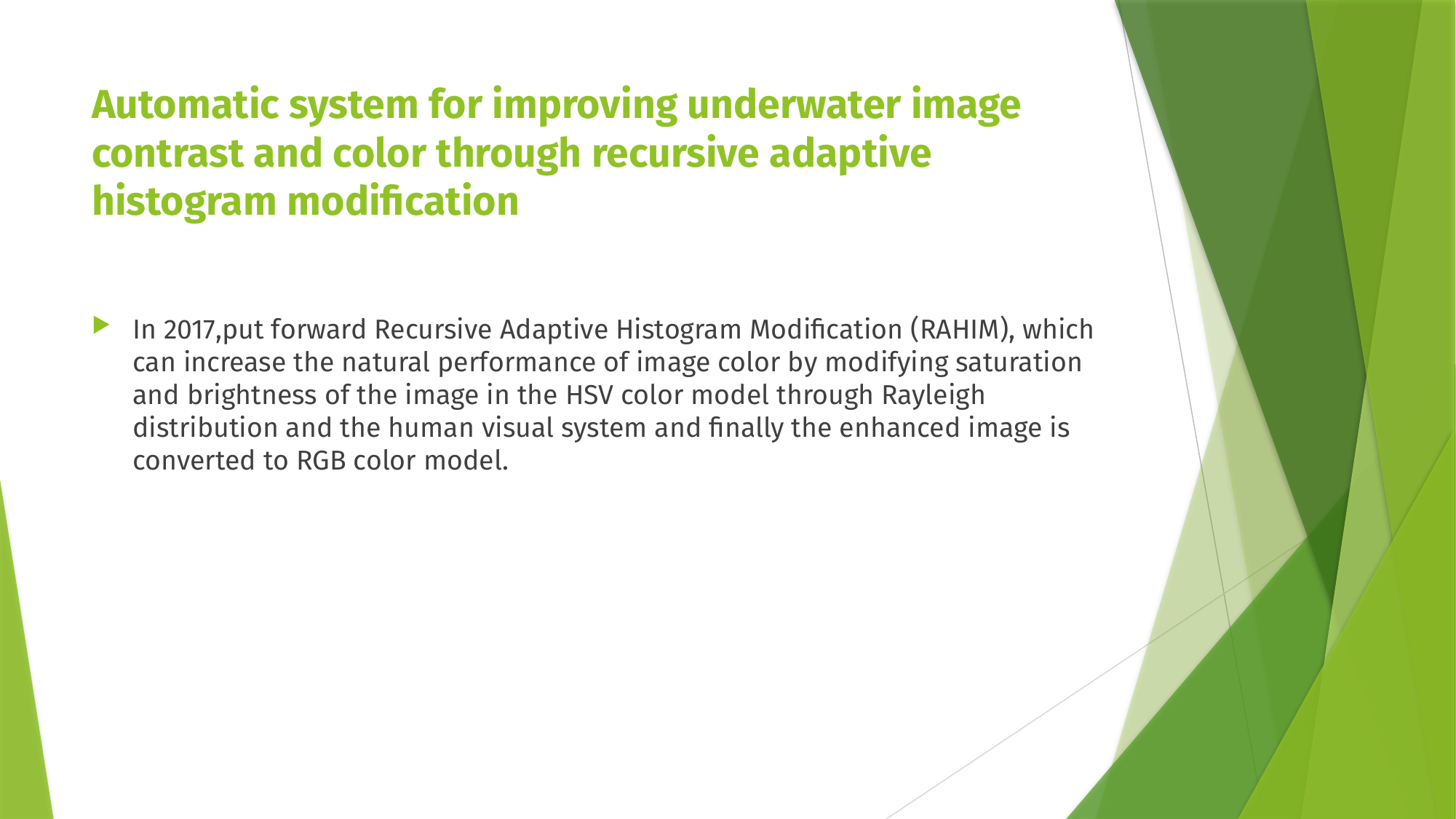

# Automatic system for improving underwater image contrast and color through recursive adaptive histogram modification

In 2017,put forward Recursive Adaptive Histogram Modification (RAHIM), which can increase the natural performance of image color by modifying saturation and brightness of the image in the HSV color model through Rayleigh distribution and the human visual system and finally the enhanced image is converted to RGB color model.